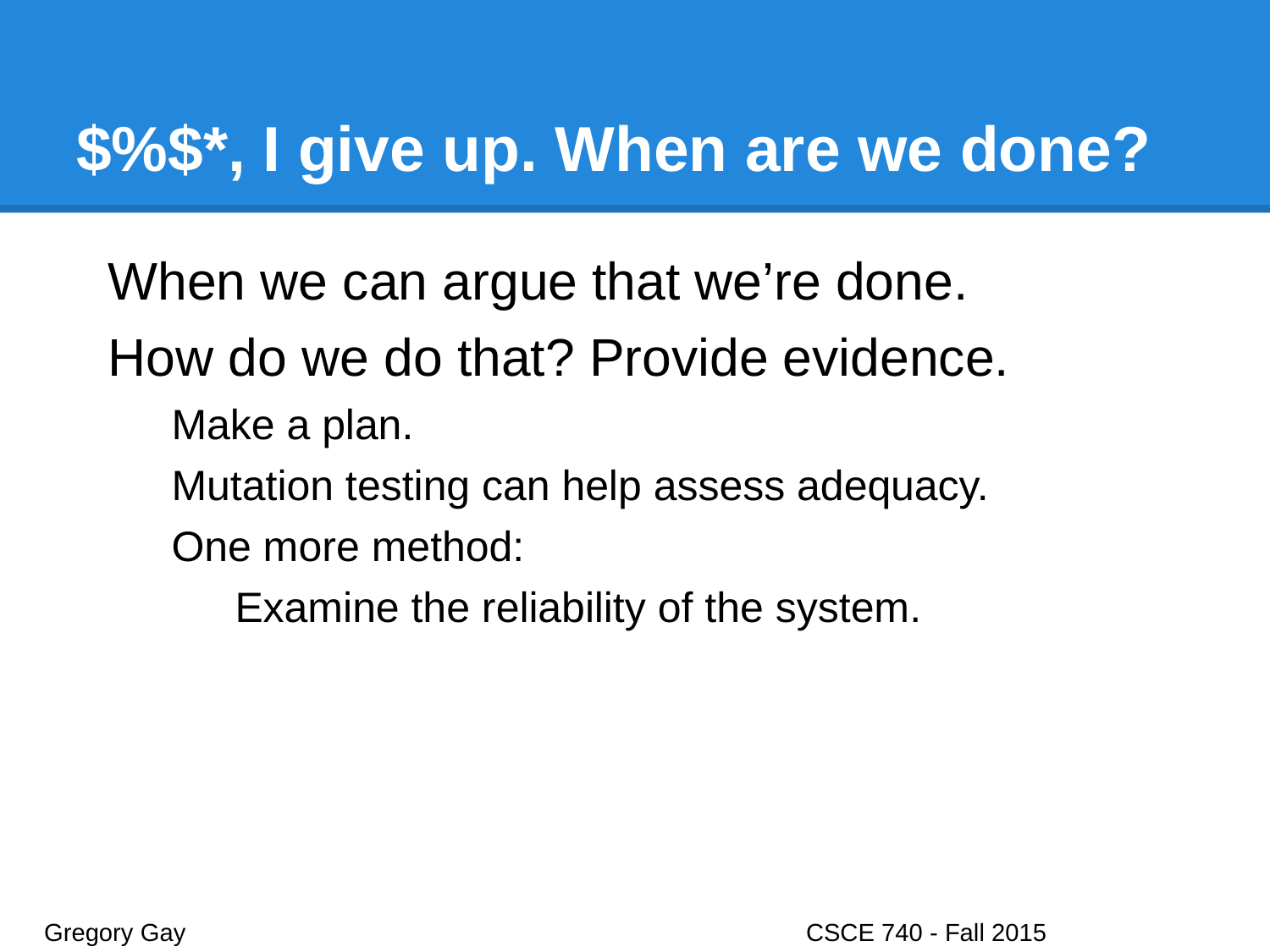

# $%$*, I give up. When are we done?
When we can argue that we’re done.
How do we do that? Provide evidence.
Make a plan.
Mutation testing can help assess adequacy.
One more method:
Examine the reliability of the system.
Gregory Gay					CSCE 740 - Fall 2015								12